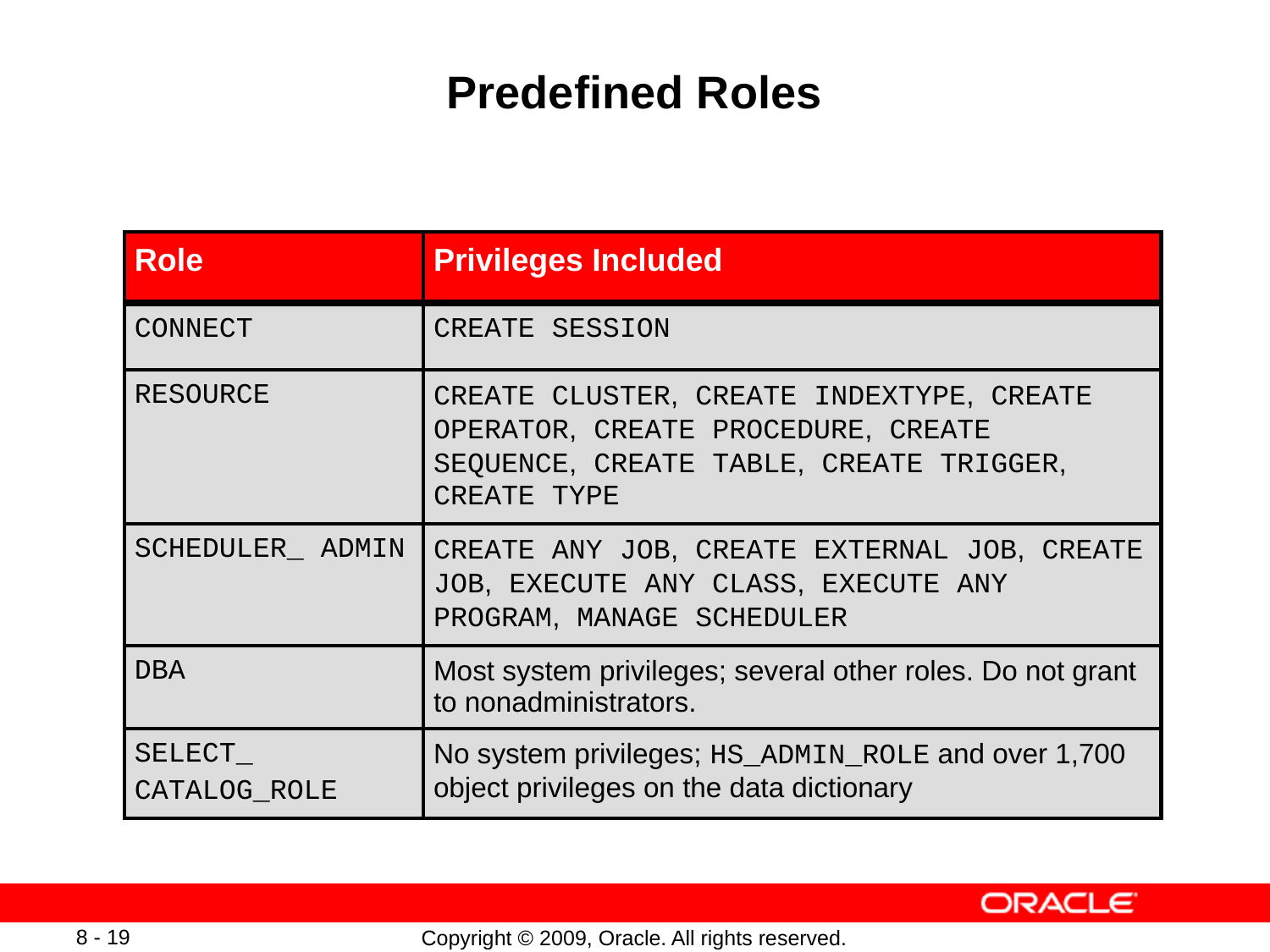

# Predefined Roles
| Role | Privileges Included |
| --- | --- |
| CONNECT | CREATE SESSION |
| RESOURCE | CREATE CLUSTER, CREATE INDEXTYPE, CREATE OPERATOR, CREATE PROCEDURE, CREATE SEQUENCE, CREATE TABLE, CREATE TRIGGER, CREATE TYPE |
| SCHEDULER\_ ADMIN | CREATE ANY JOB, CREATE EXTERNAL JOB, CREATE JOB, EXECUTE ANY CLASS, EXECUTE ANY PROGRAM, MANAGE SCHEDULER |
| DBA | Most system privileges; several other roles. Do not grant to nonadministrators. |
| SELECT\_ CATALOG\_ROLE | No system privileges; HS\_ADMIN\_ROLE and over 1,700 object privileges on the data dictionary |